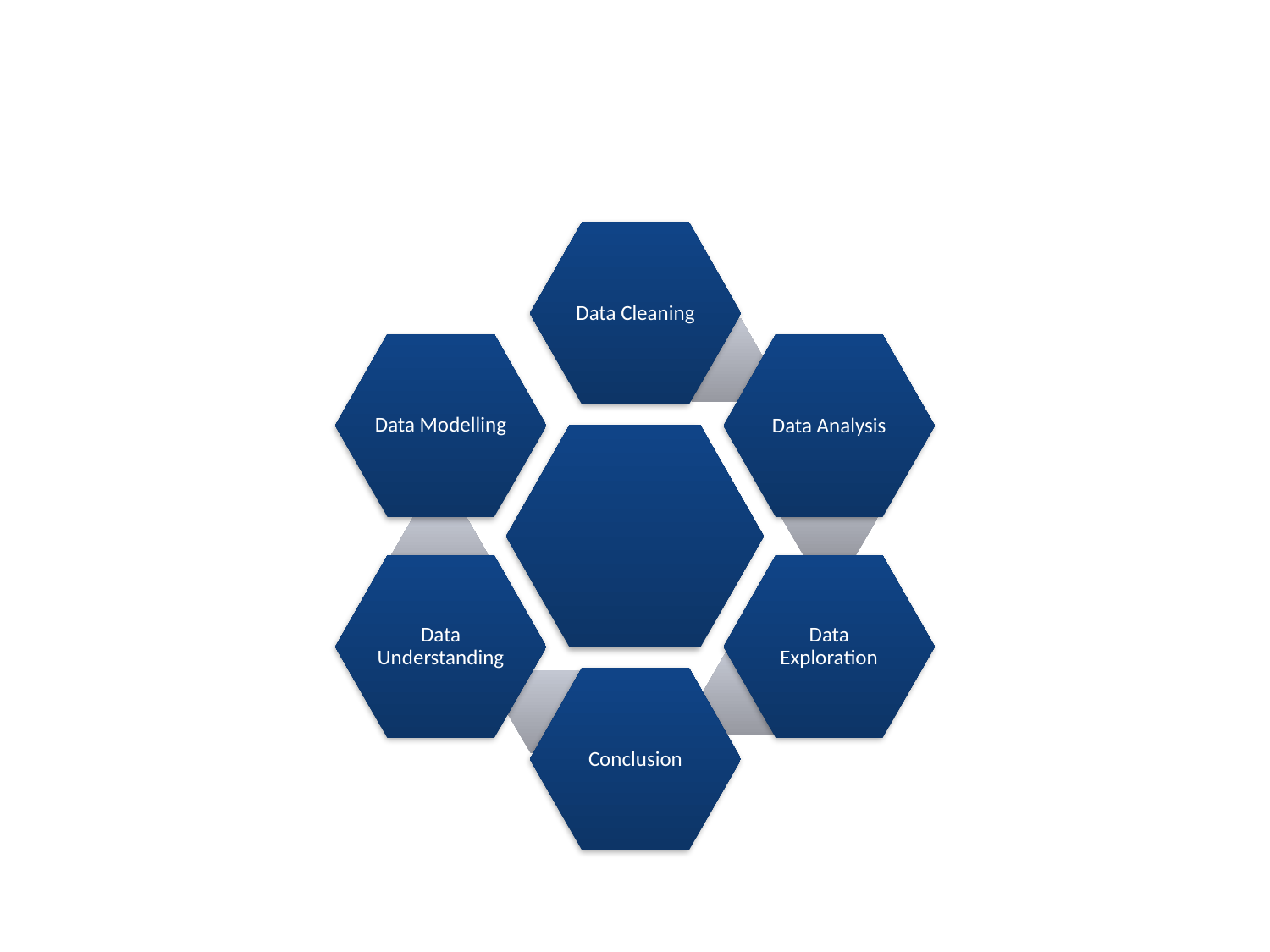

#

Data Cleaning
Data Analysis
Data Exploration
Conclusion
Data Understanding
Data Modelling